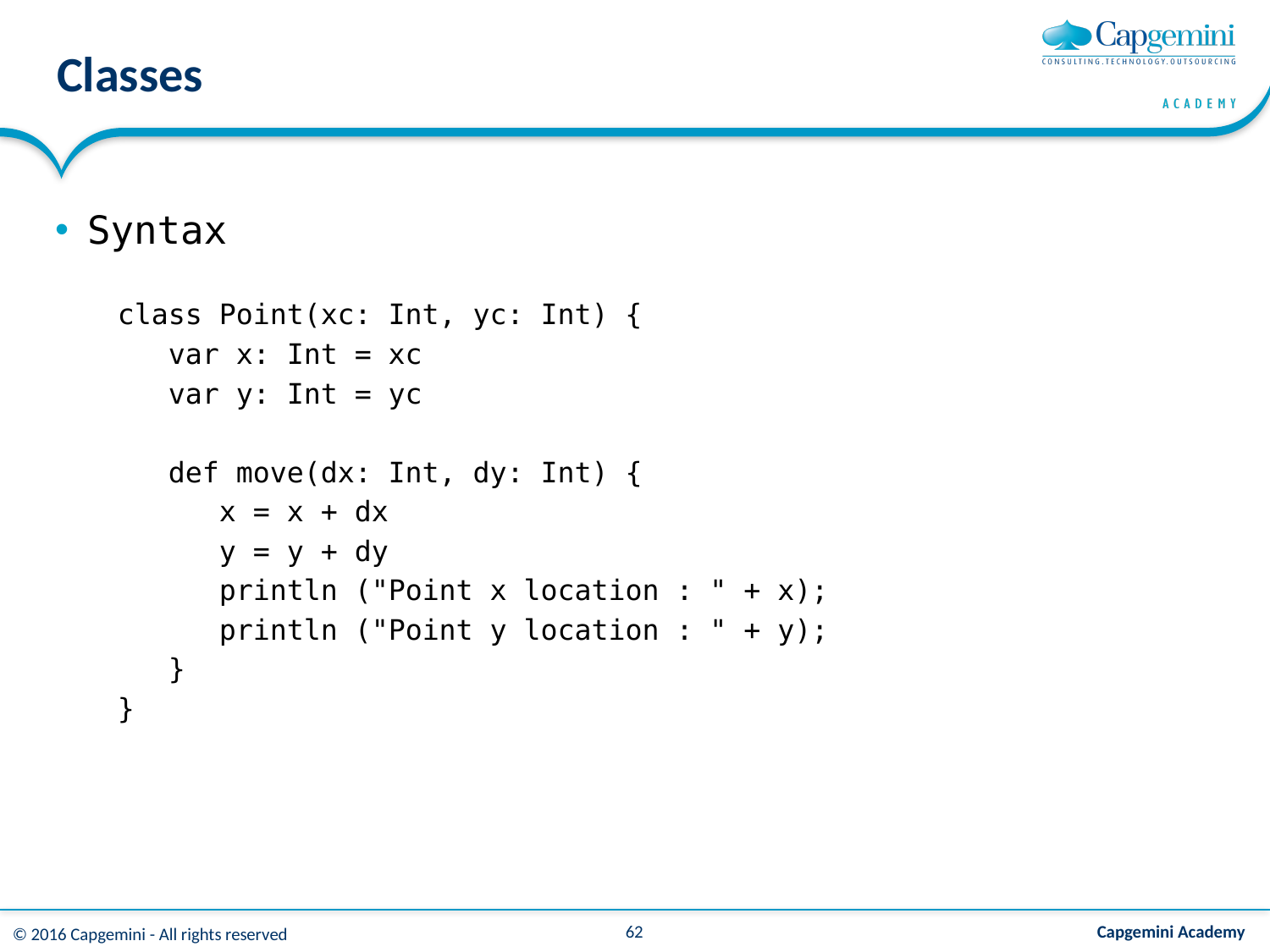

# Classes
Syntax

class Point(xc: Int, yc: Int) {
   var x: Int = xc
   var y: Int = yc

   def move(dx: Int, dy: Int) {
      x = x + dx
      y = y + dy
      println ("Point x location : " + x);
      println ("Point y location : " + y);
   }
}
62